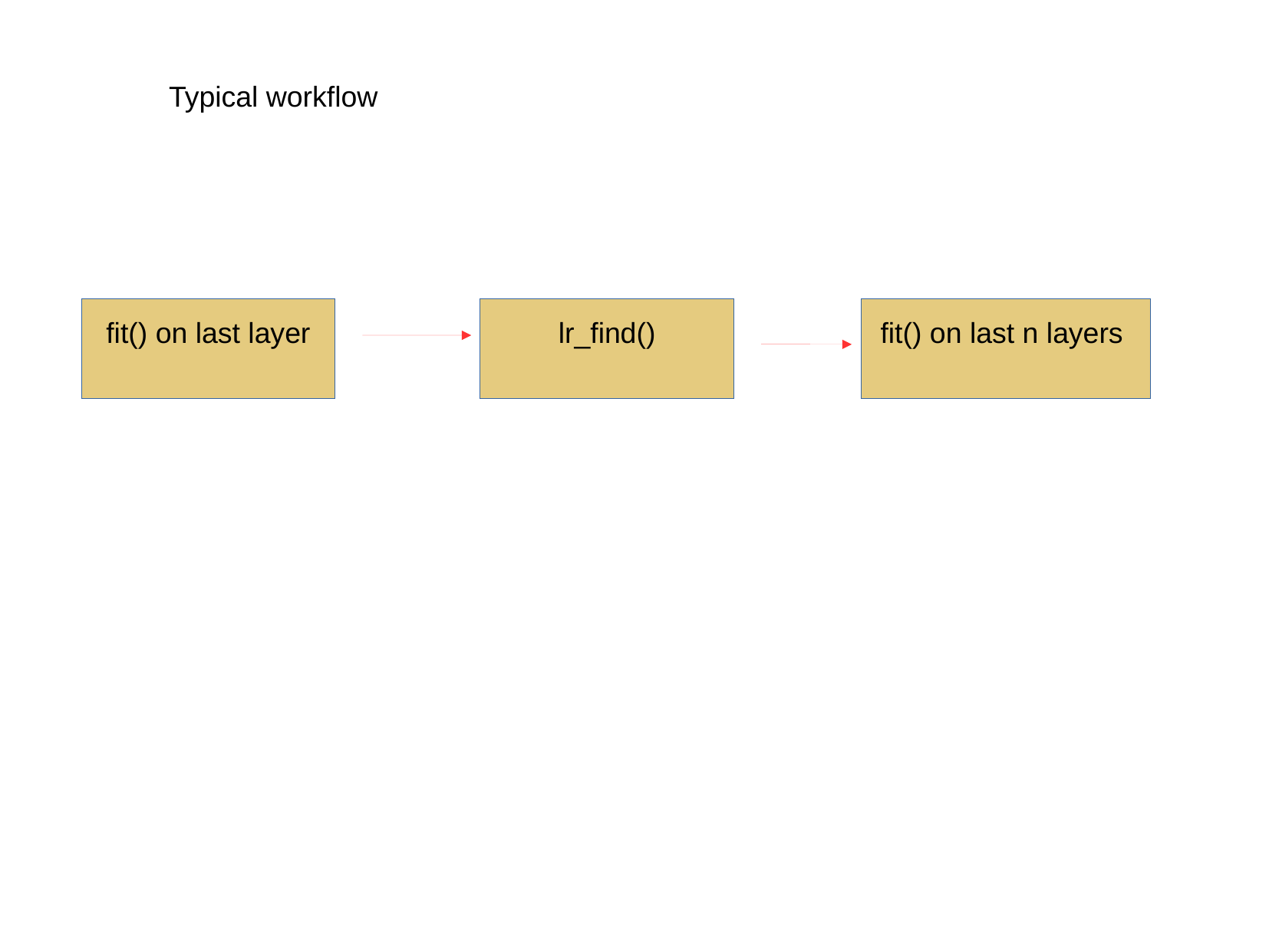

Typical workflow
fit() on last layer

lr_find()

fit() on last n layers